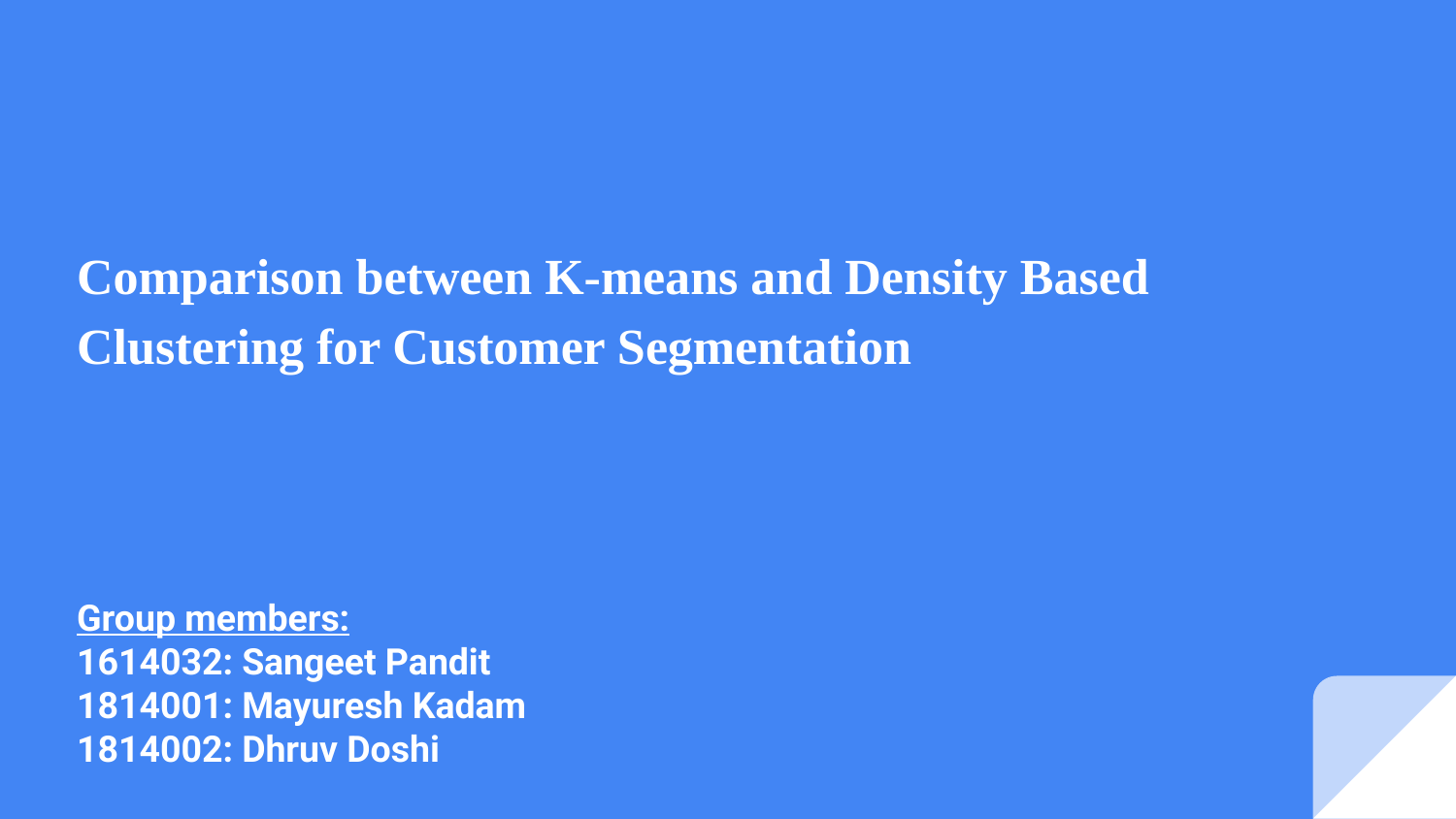

# Comparison between K-means and Density Based Clustering for Customer Segmentation
Group members:
1614032: Sangeet Pandit
1814001: Mayuresh Kadam
1814002: Dhruv Doshi